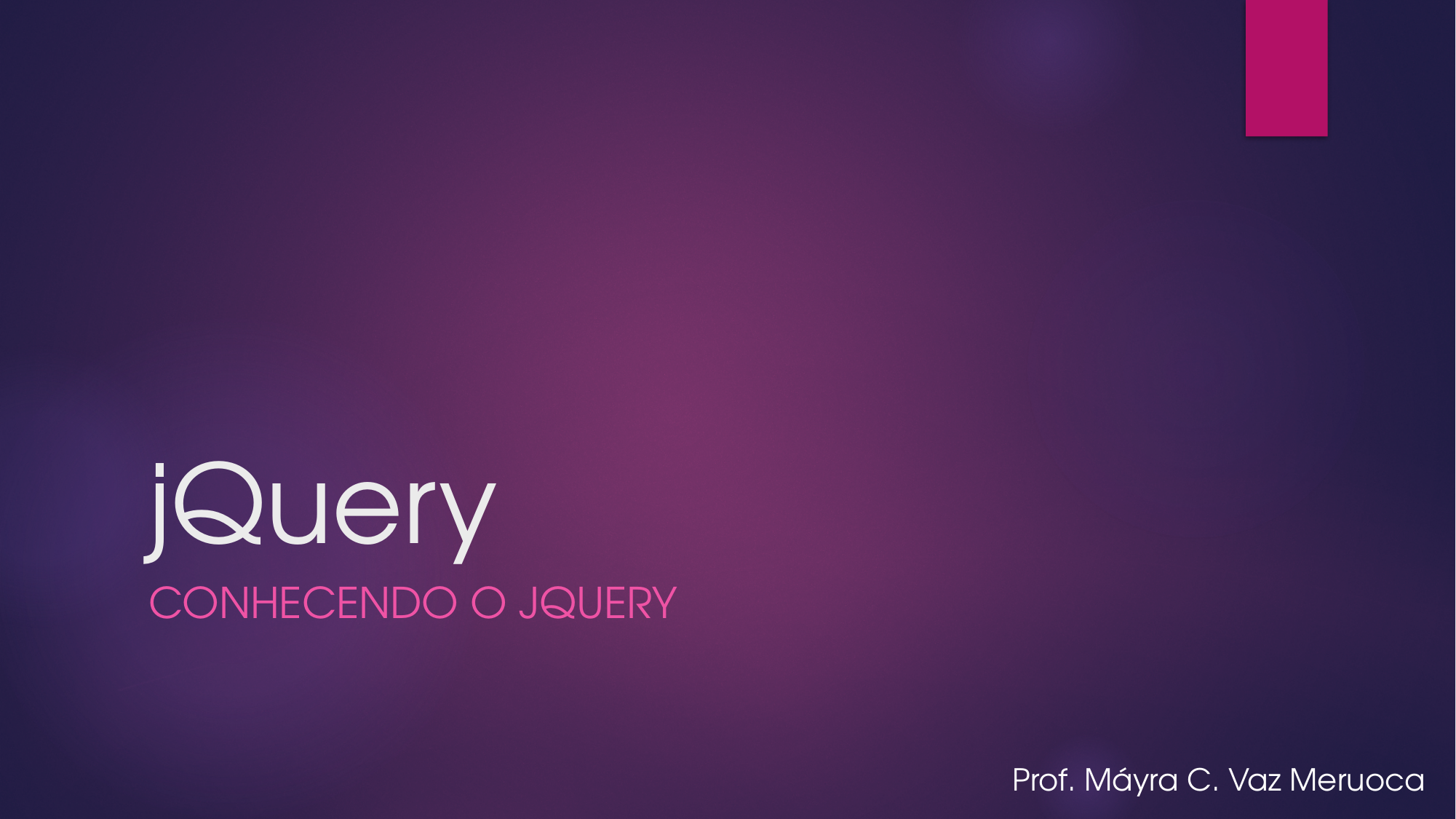

# jQuery
Conhecendo o jquery
Prof. Máyra C. Vaz Meruoca